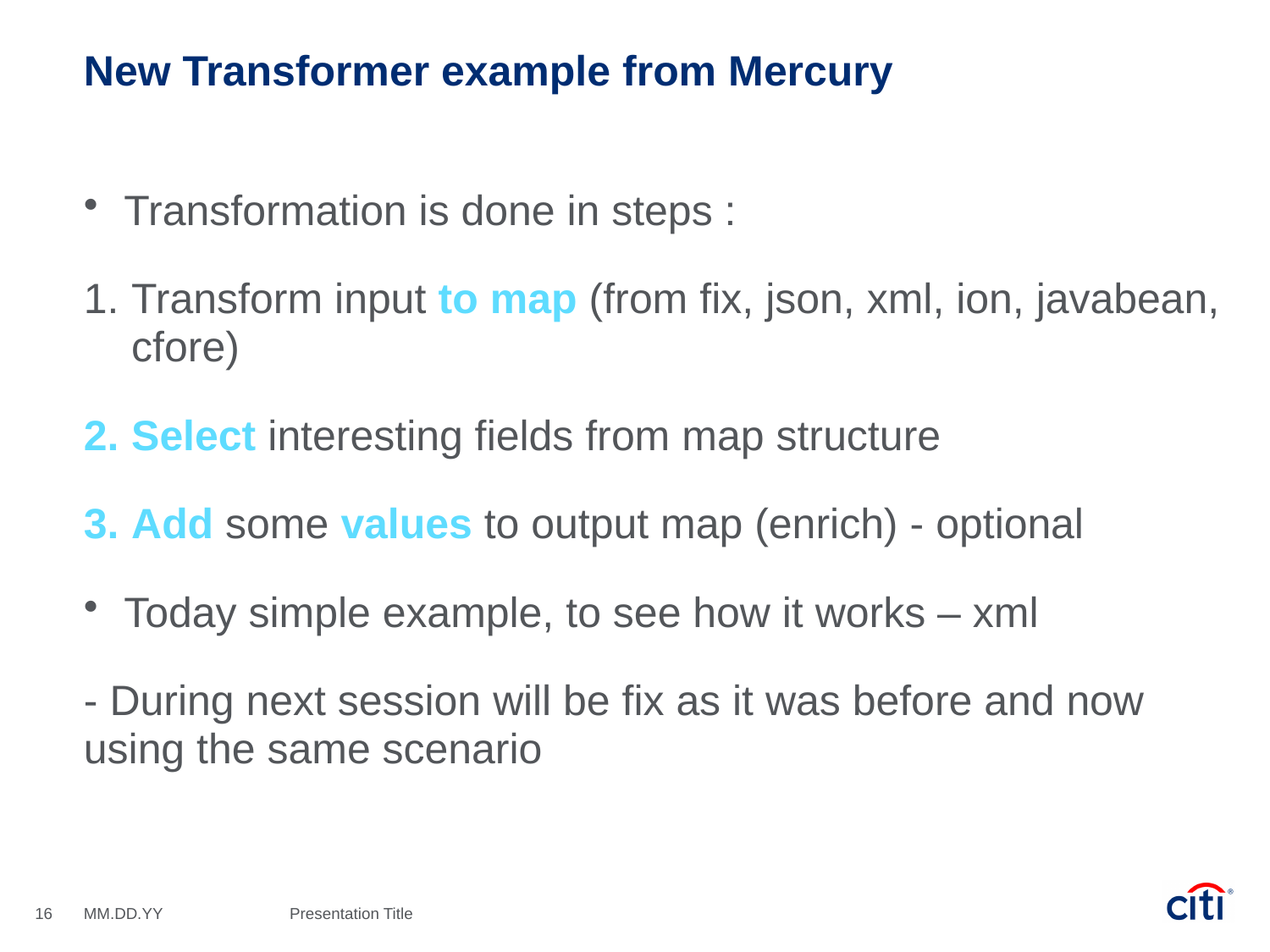

# New Transformer example from Mercury
Transformation is done in steps :
Transform input to map (from fix, json, xml, ion, javabean, cfore)
Select interesting fields from map structure
Add some values to output map (enrich) - optional
Today simple example, to see how it works – xml
- During next session will be fix as it was before and now using the same scenario

16
MM.DD.YY
Presentation Title